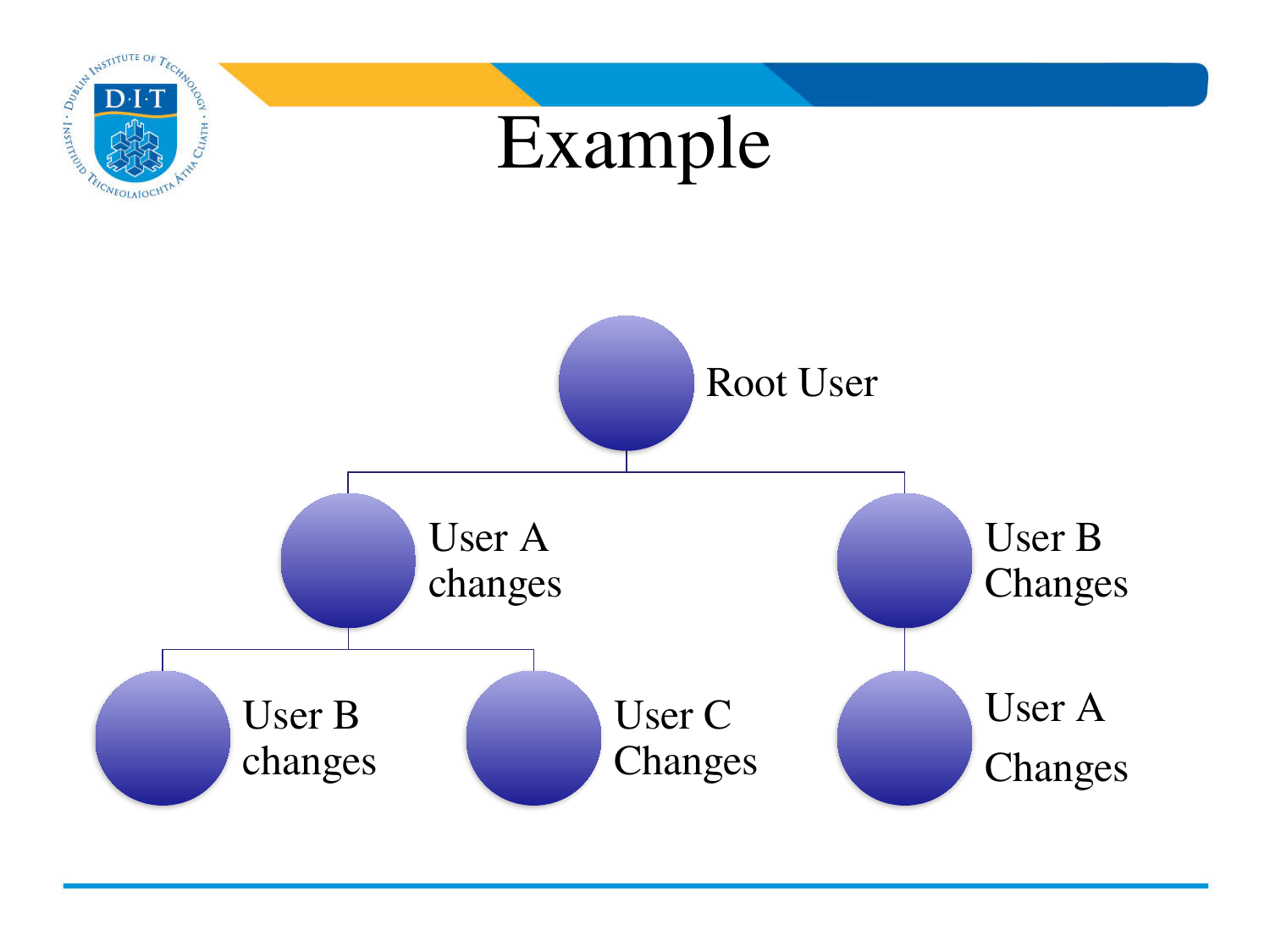

# Example
Root User
User A changes
User B changes
User C Changes
User B Changes
User A
Changes